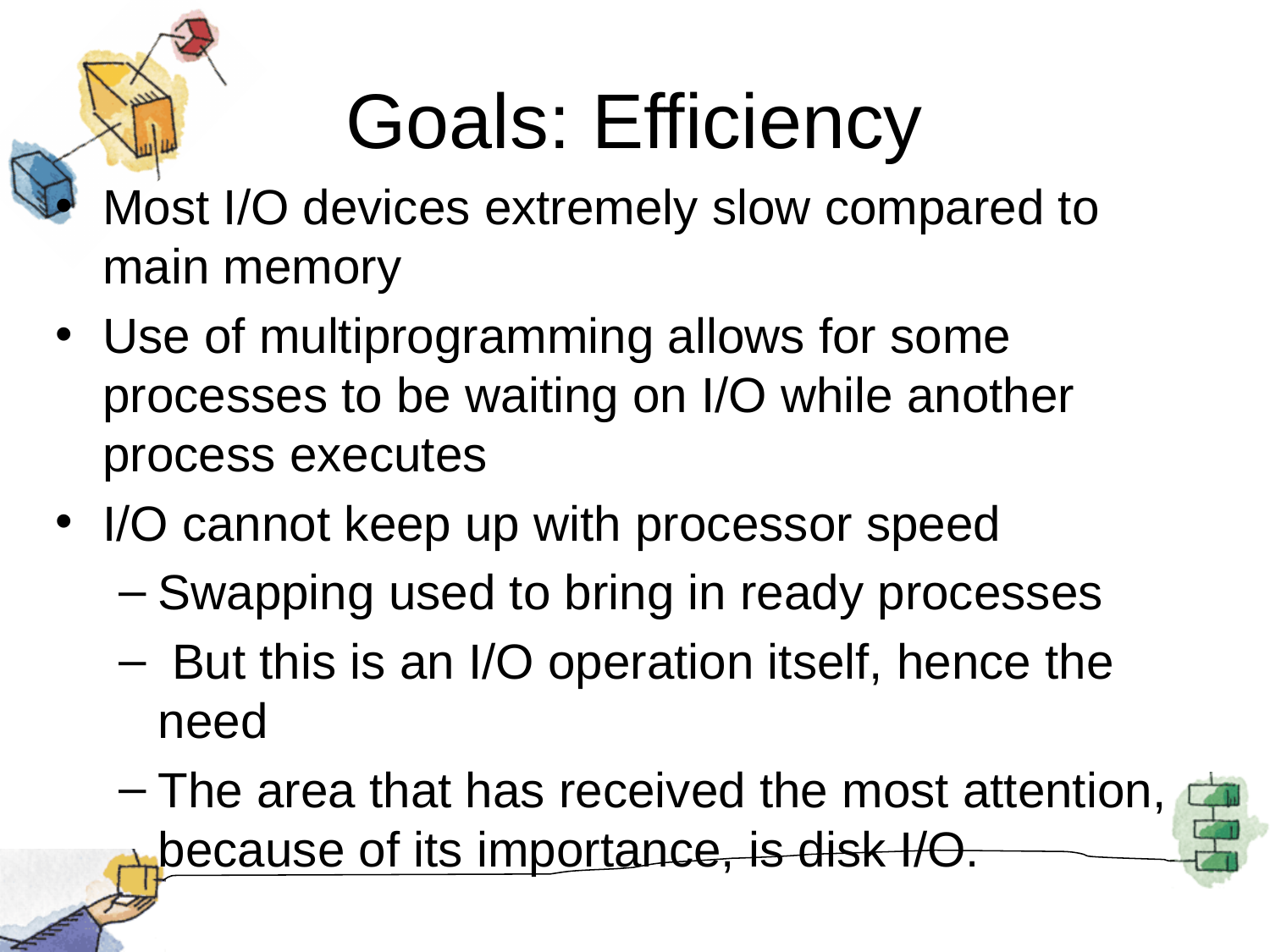

# Goals: Efficiency
Most I/O devices extremely slow compared to main memory
Use of multiprogramming allows for some processes to be waiting on I/O while another process executes
I/O cannot keep up with processor speed
Swapping used to bring in ready processes
 But this is an I/O operation itself, hence the need
The area that has received the most attention, because of its importance, is disk I/O.